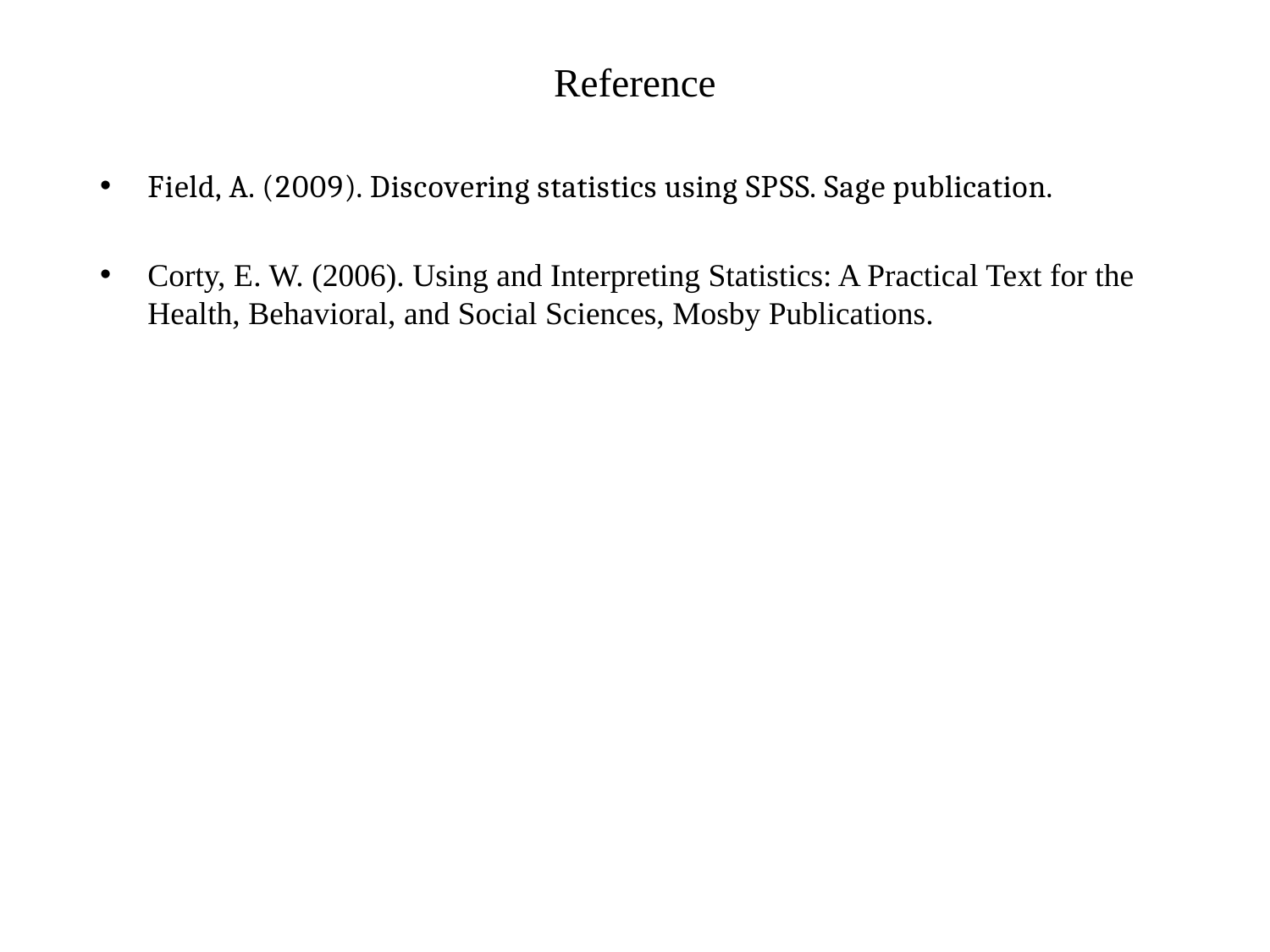

# Reference
Field, A. (2009). Discovering statistics using SPSS. Sage publication.

Corty, E. W. (2006). Using and Interpreting Statistics: A Practical Text for the Health, Behavioral, and Social Sciences, Mosby Publications.